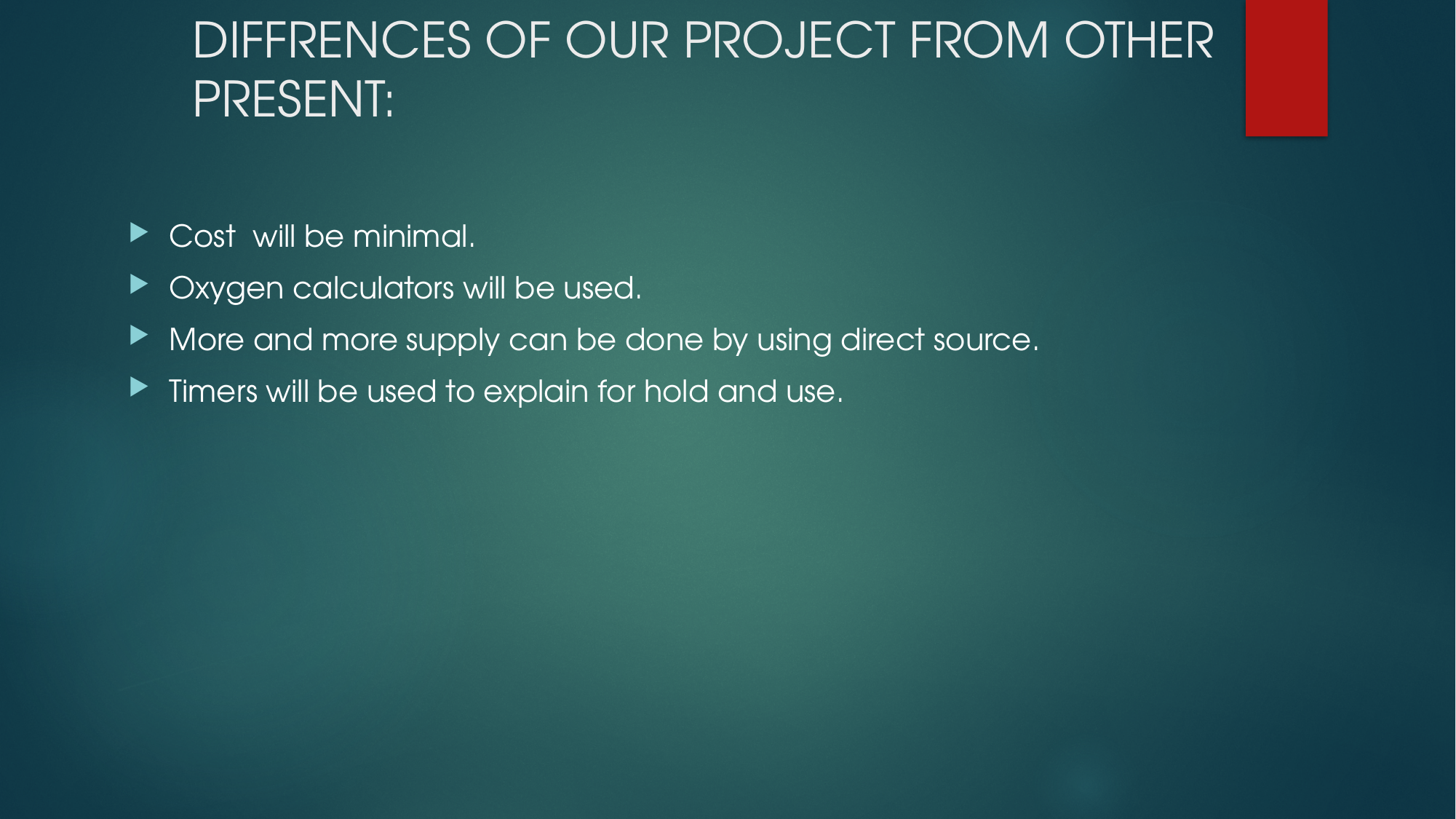

# DIFFRENCES OF OUR PROJECT FROM OTHER PRESENT:
Cost  will be minimal.
Oxygen calculators will be used.
More and more supply can be done by using direct source.
Timers will be used to explain for hold and use.